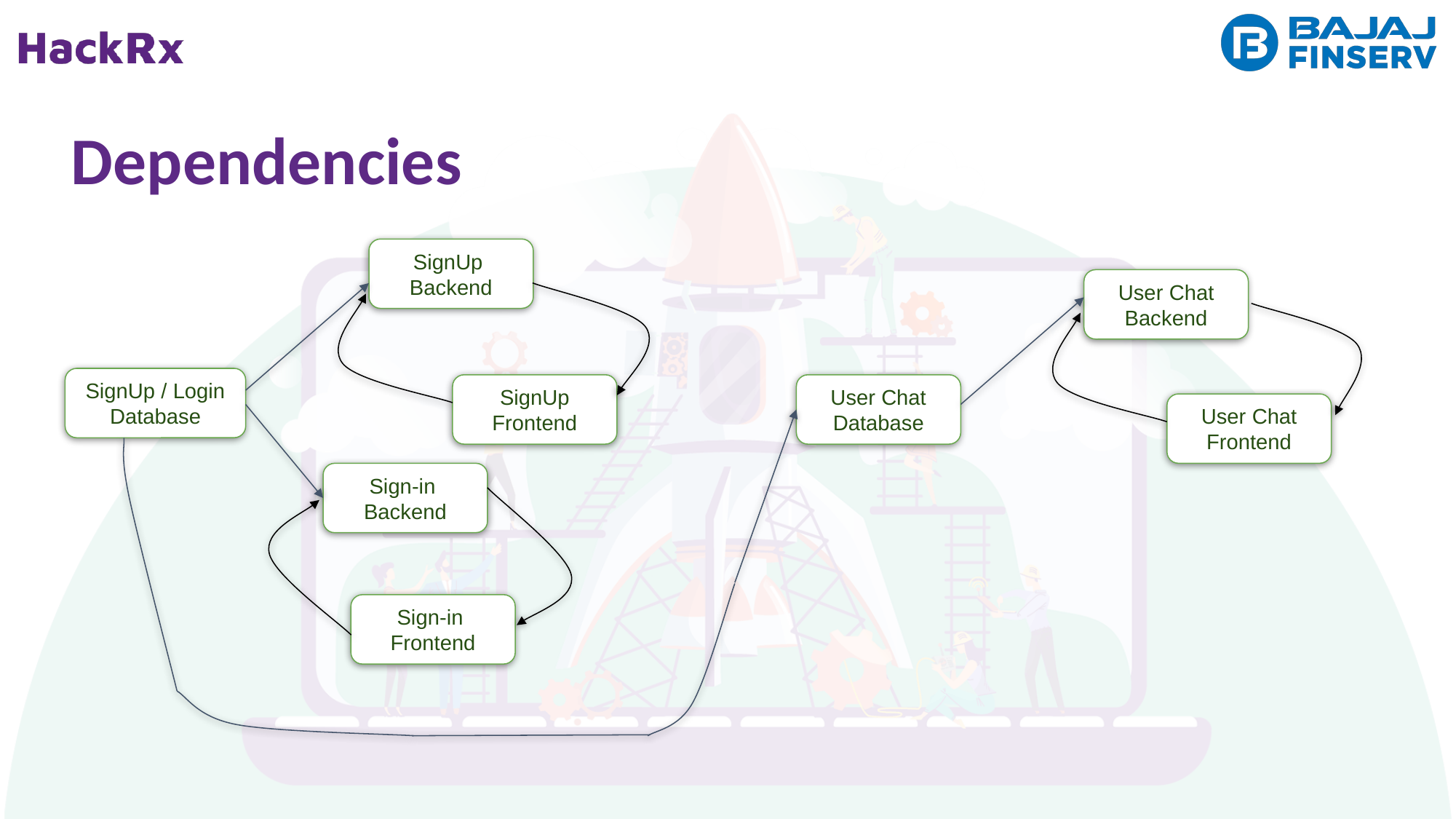

Dependencies
SignUp  Backend
User Chat Backend

SignUp / Login Database
SignUp Frontend
User Chat Database
User Chat Frontend

Sign-in  Backend

Sign-in  Frontend